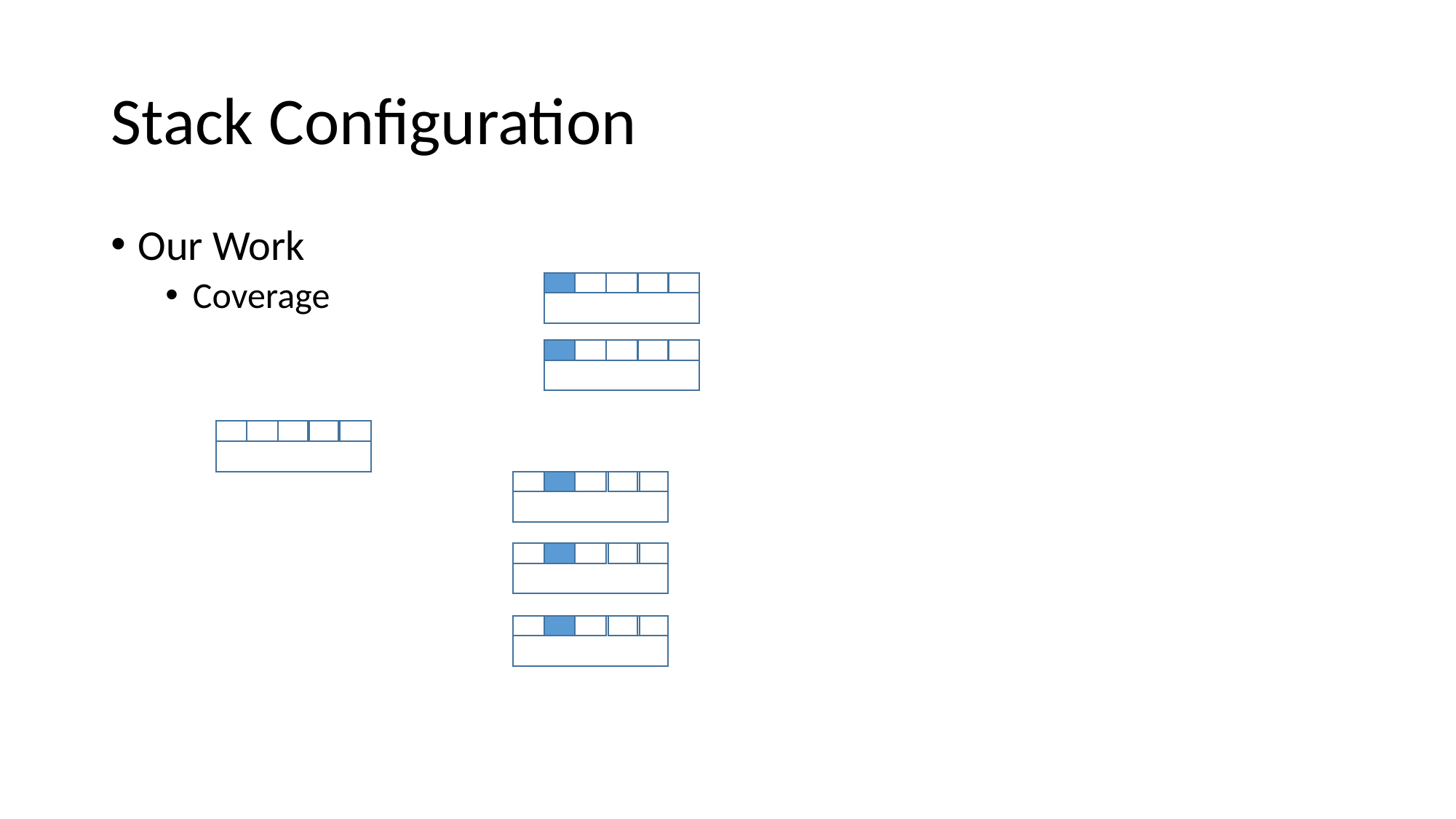

# Stack Configuration
Our Work
Coverage
`

`